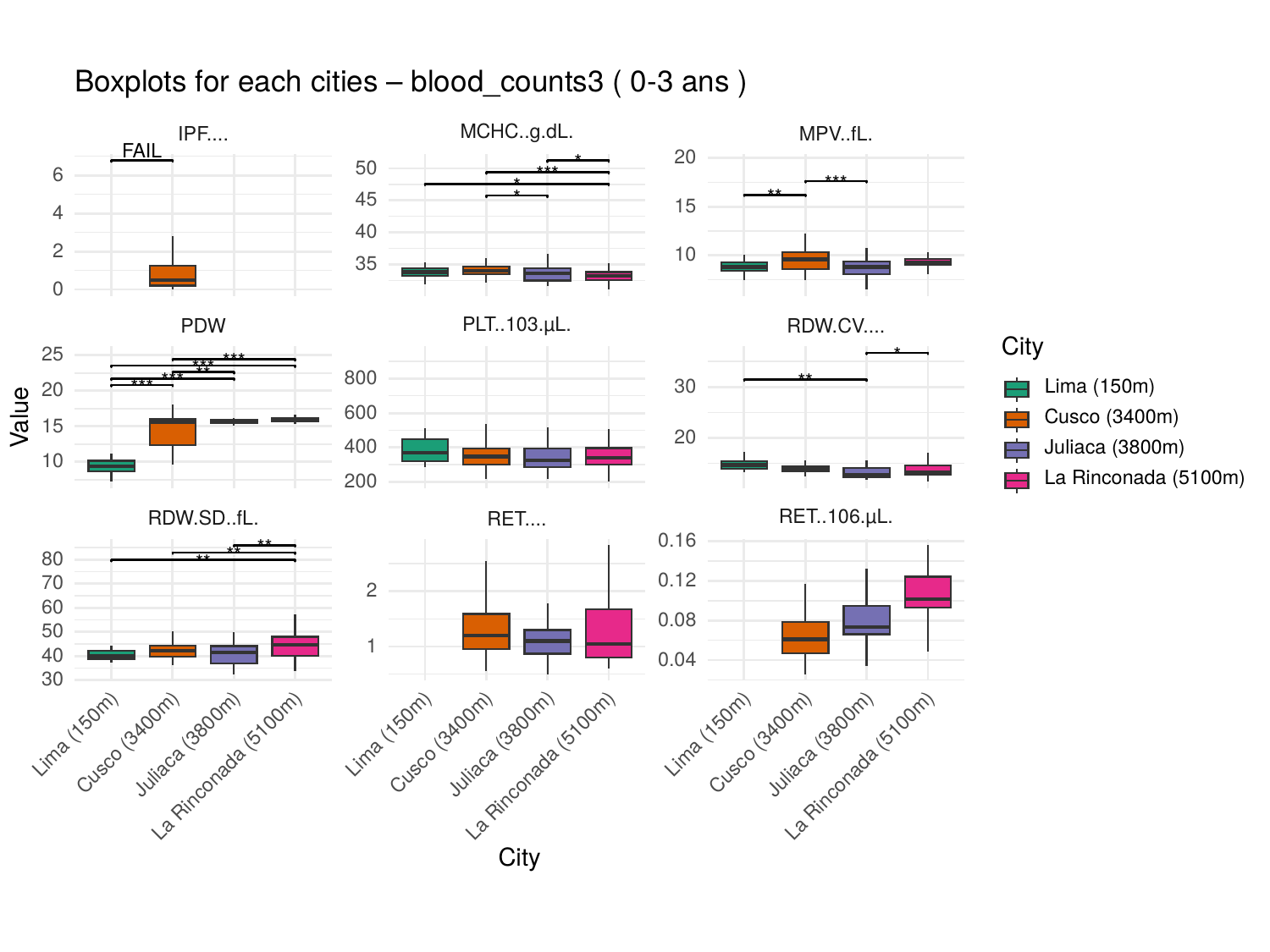

Boxplots for each cities – blood_counts3 ( 0-3 ans )
MCHC..g.dL.
MPV..fL.
IPF....
FAIL
20

*

50
6

***

***

*

45

**

*

15

4

40

2

10

35

0

PLT..103.µL.
RDW.CV....
PDW
City

25
*

***

***

800
**

Lima (150m)
***

**

30

20
***

600

Value
Cusco (3400m)

15

20

Juliaca (3800m)

400

10

La Rinconada (5100m)

200

RET..106.µL.
RDW.SD..fL.
RET....
0.16

**

80
**

**

0.12
70

2

60

0.08

50

1

40

0.04

30

Lima (150m)
Lima (150m)
Lima (150m)
Cusco (3400m)
Cusco (3400m)
Cusco (3400m)
Juliaca (3800m)
Juliaca (3800m)
Juliaca (3800m)
La Rinconada (5100m)
La Rinconada (5100m)
La Rinconada (5100m)
City